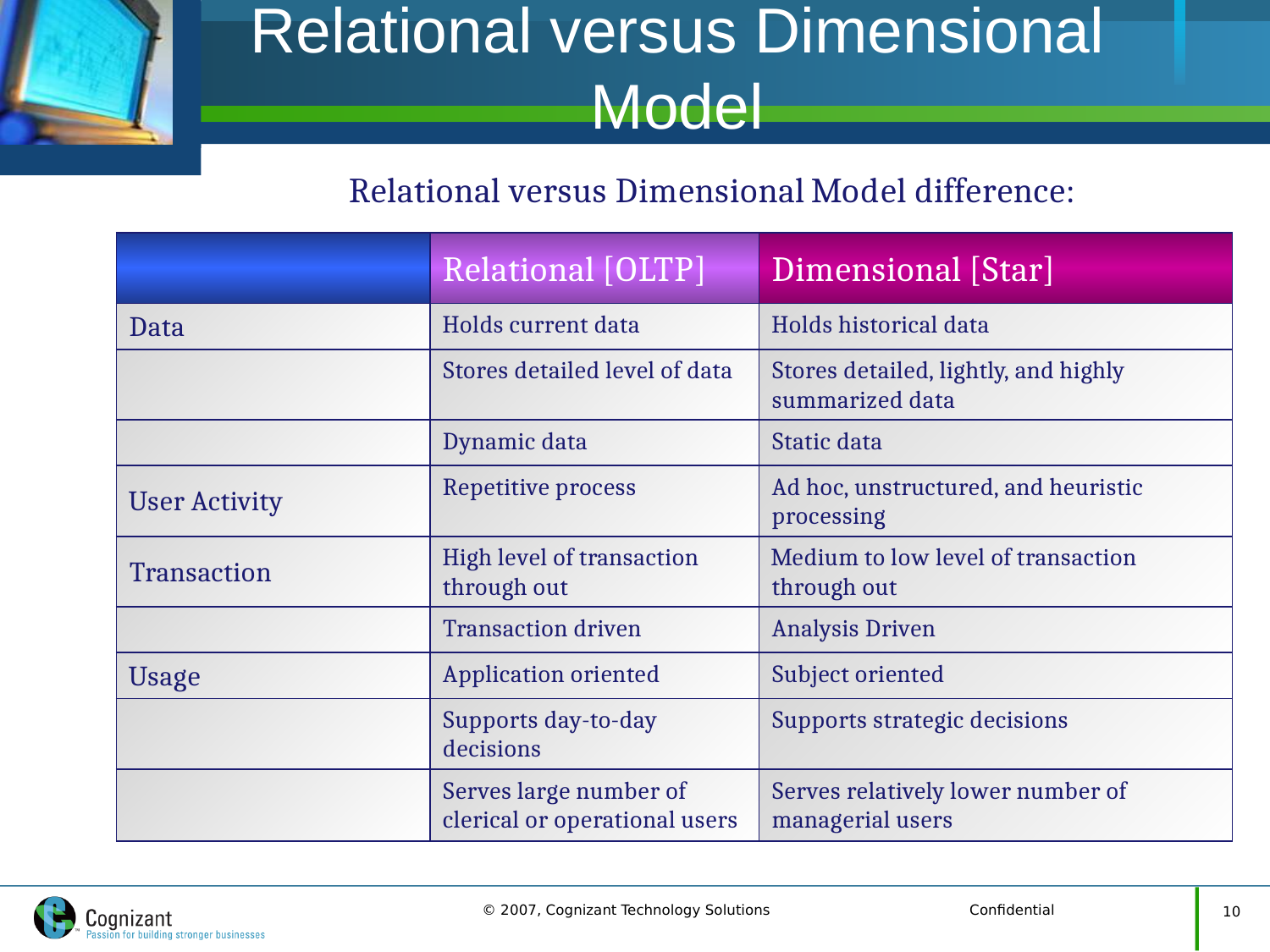

# Relational versus Dimensional Model
Relational versus Dimensional Model difference:

|  | Relational [OLTP] | Dimensional [Star] |
| --- | --- | --- |
| Data | Holds current data | Holds historical data |
|  | Stores detailed level of data | Stores detailed, lightly, and highly summarized data |
|  | Dynamic data | Static data |
| User Activity | Repetitive process | Ad hoc, unstructured, and heuristic processing |
| Transaction | High level of transaction through out | Medium to low level of transaction through out |
|  | Transaction driven | Analysis Driven |
| Usage | Application oriented | Subject oriented |
|  | Supports day-to-day decisions | Supports strategic decisions |
|  | Serves large number of clerical or operational users | Serves relatively lower number of managerial users |
10